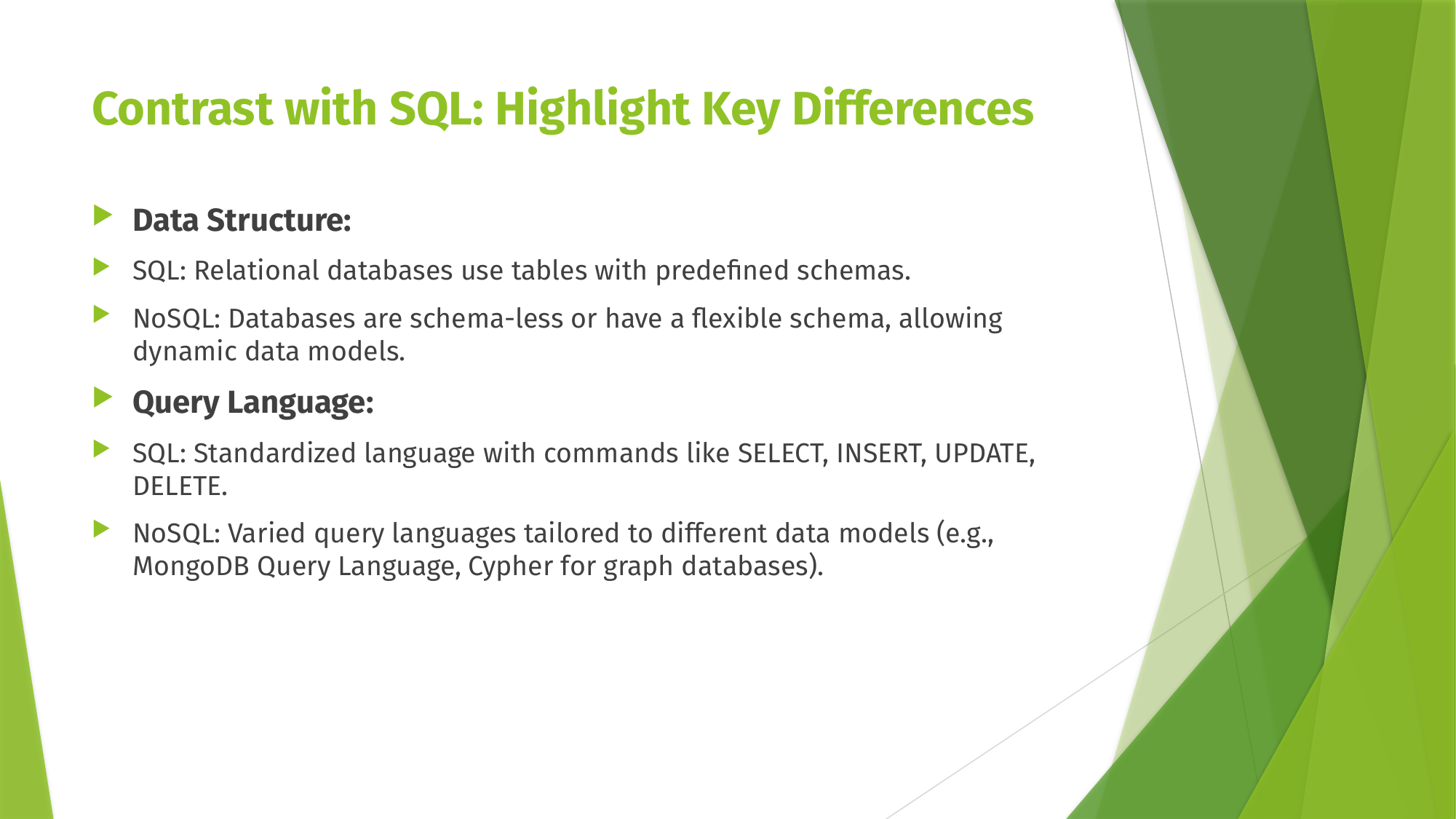

# Contrast with SQL: Highlight Key Differences
Data Structure:
SQL: Relational databases use tables with predefined schemas.
NoSQL: Databases are schema-less or have a flexible schema, allowing dynamic data models.
Query Language:
SQL: Standardized language with commands like SELECT, INSERT, UPDATE, DELETE.
NoSQL: Varied query languages tailored to different data models (e.g., MongoDB Query Language, Cypher for graph databases).